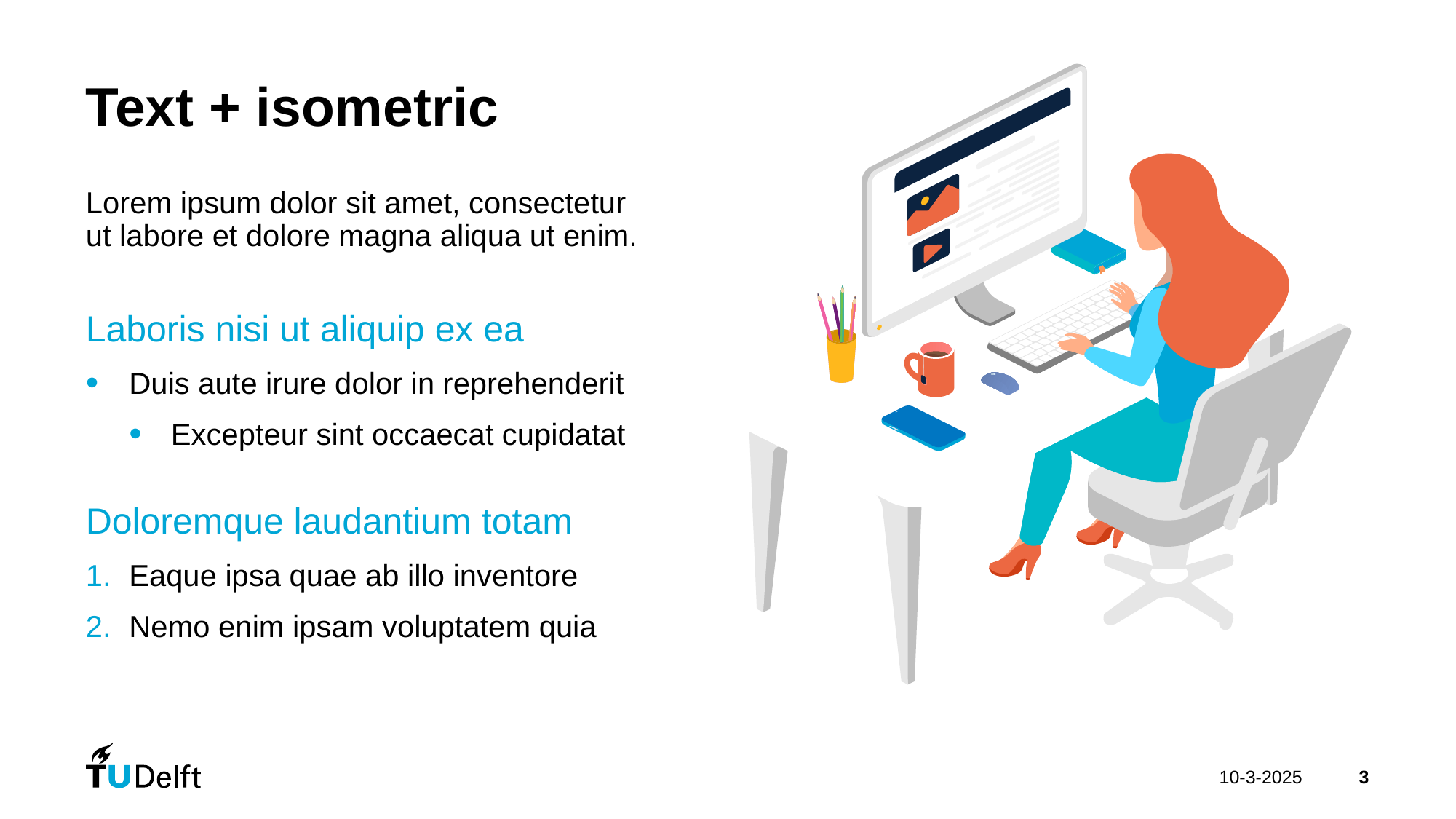

Choosing text levels
Home

Text level down

Text level up

Under the tab ‘Home’, use the list level-buttons to choose a text level.
Choose from:
1
Bullet
2
Sub-bullet
3
Default text
4
Title/Quote
5
Subtitle
6
Default text
7
Numerical bullet
8
Alphabetical bullet
9
Source

Want to know more?
Go to the tab 'SLIDEBUILDER’ and click
on the button ‘Inspiration'

Inspiration

# Text + isometric
Lorem ipsum dolor sit amet, consectetur
ut labore et dolore magna aliqua ut enim.
Laboris nisi ut aliquip ex ea
Duis aute irure dolor in reprehenderit
Excepteur sint occaecat cupidatat
Doloremque laudantium totam
Eaque ipsa quae ab illo inventore
Nemo enim ipsam voluptatem quia
10-3-2025
3